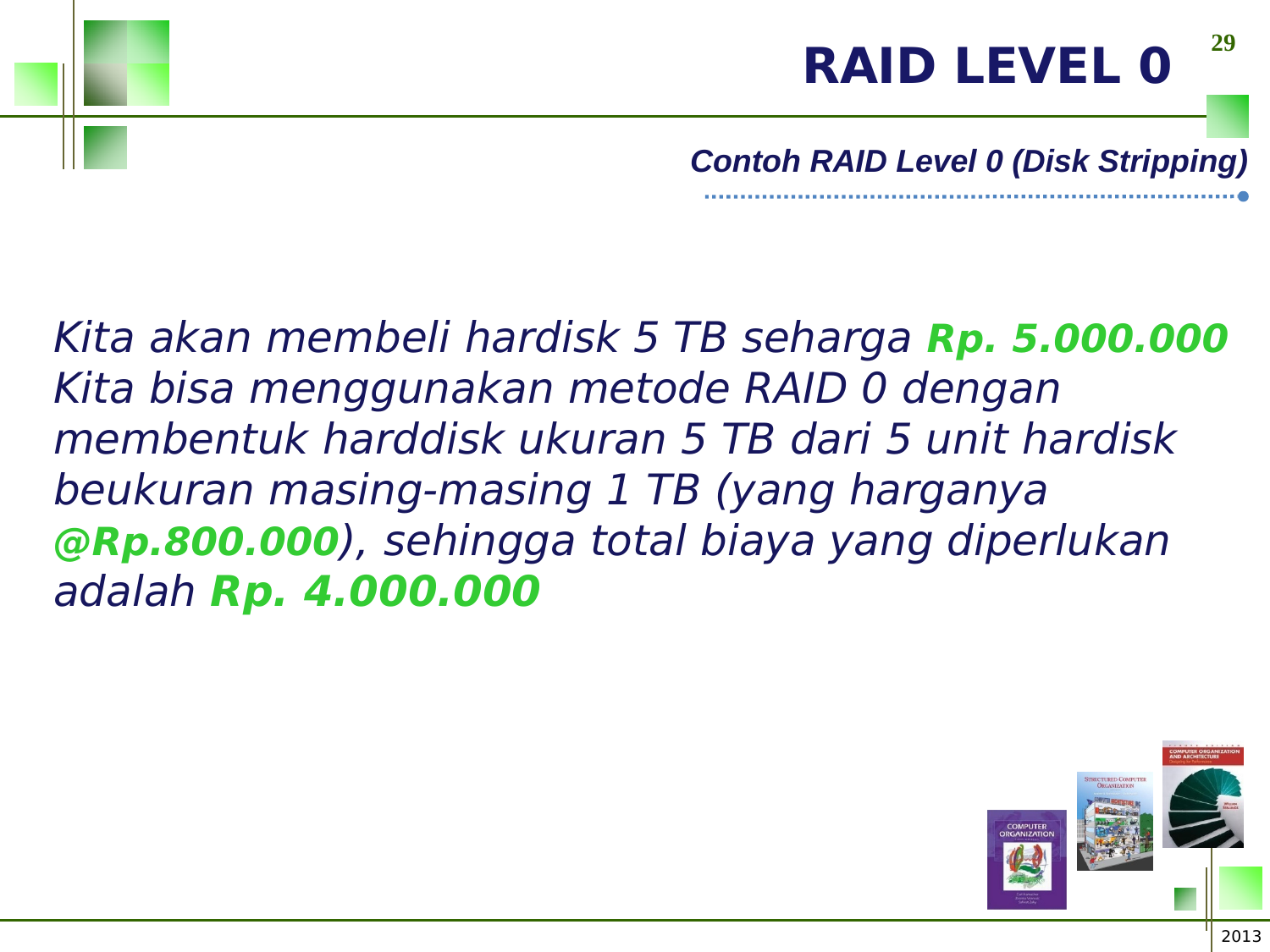

29
# RAID LEVEL 0
Contoh RAID Level 0 (Disk Stripping)
Kita akan membeli hardisk 5 TB seharga Rp. 5.000.000  Kita bisa menggunakan metode RAID 0 dengan  membentuk harddisk ukuran 5 TB dari 5 unit hardisk  beukuran masing-masing 1 TB (yang harganya  @Rp.800.000), sehingga total biaya yang diperlukan  adalah Rp. 4.000.000

2013